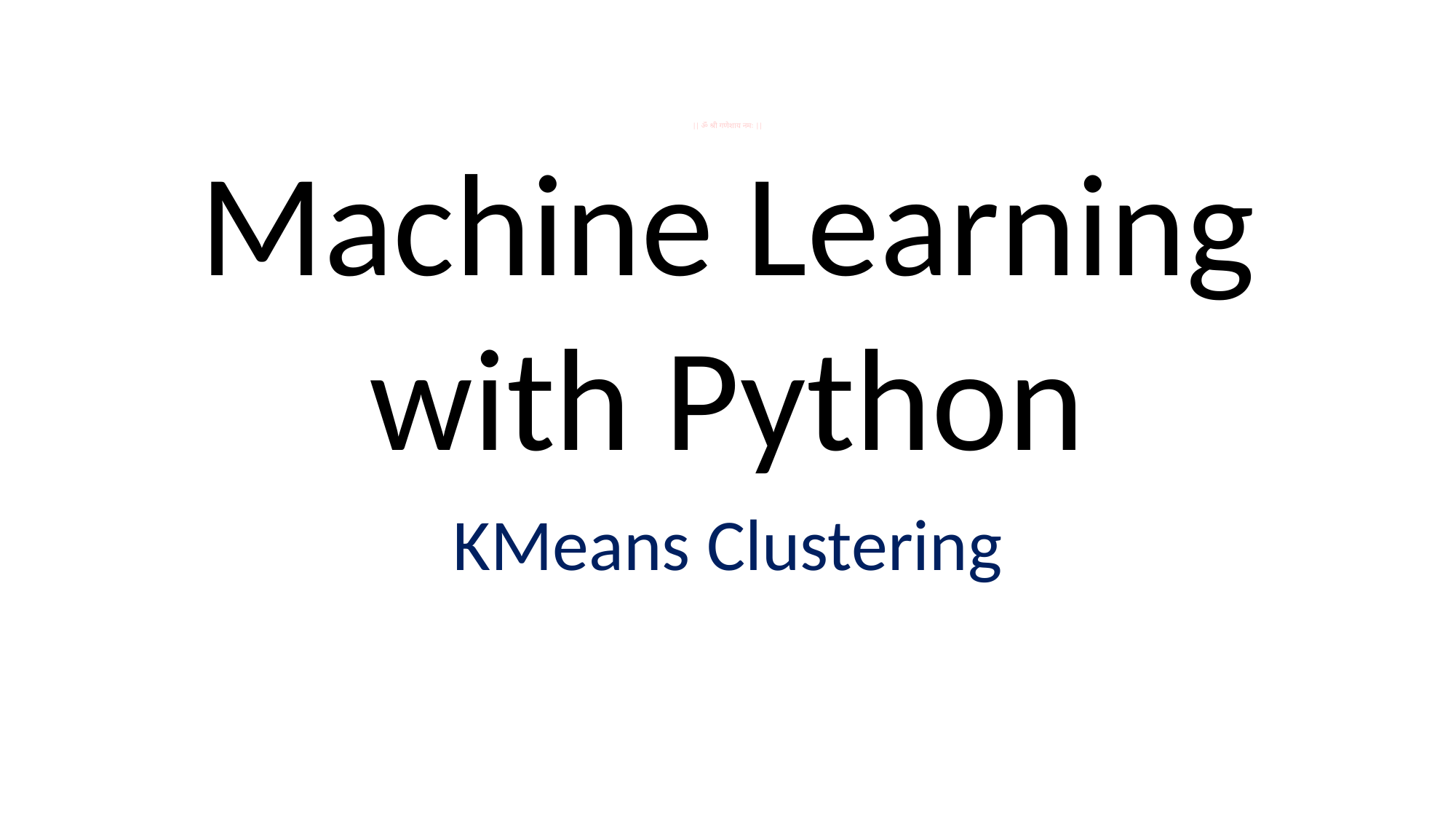

# || ॐ श्री गणेशाय नमः || Machine Learning with Python
KMeans Clustering